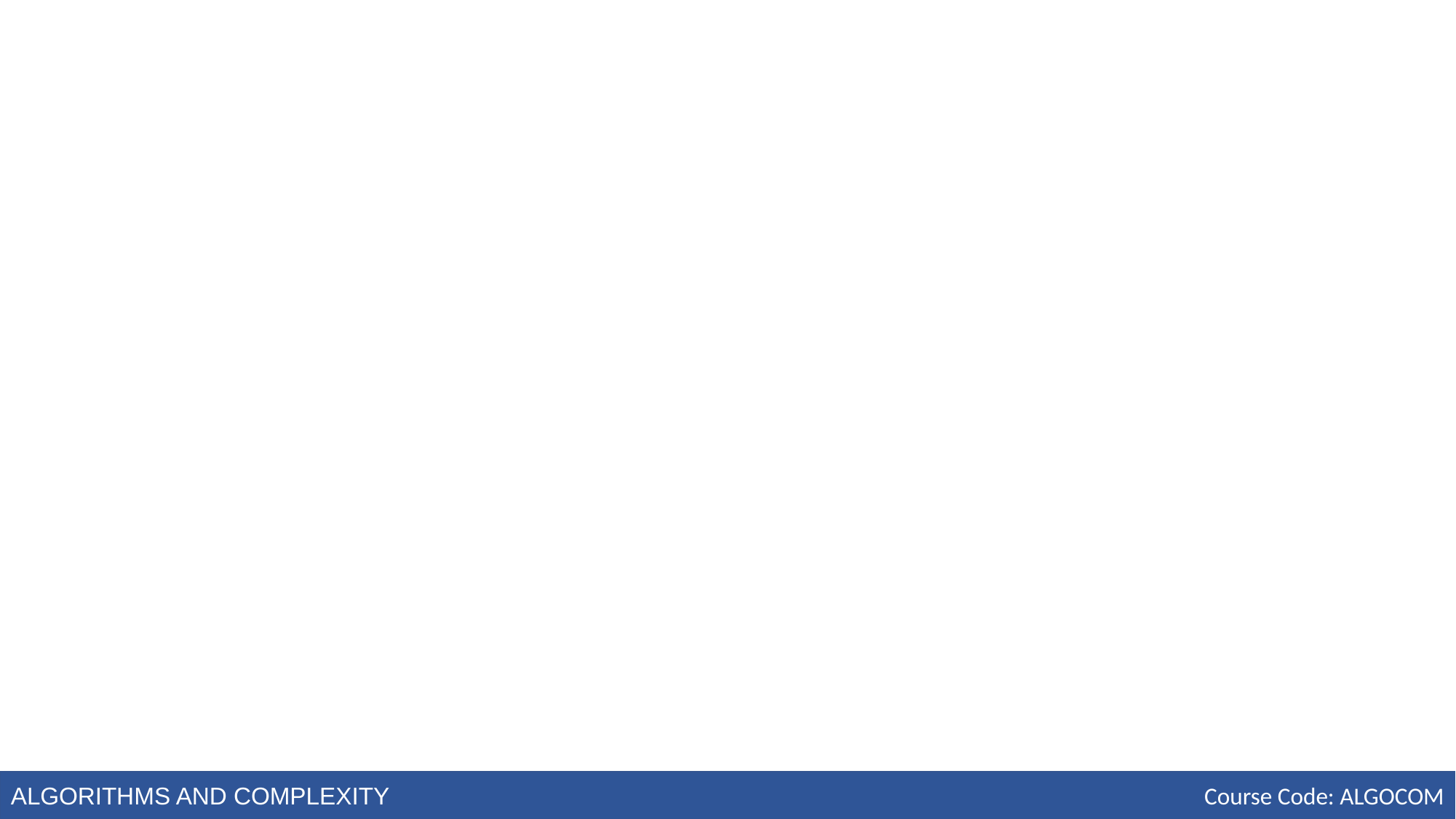

#

ALGORITHMS AND COMPLEXITY
Course Code: ALGOCOM